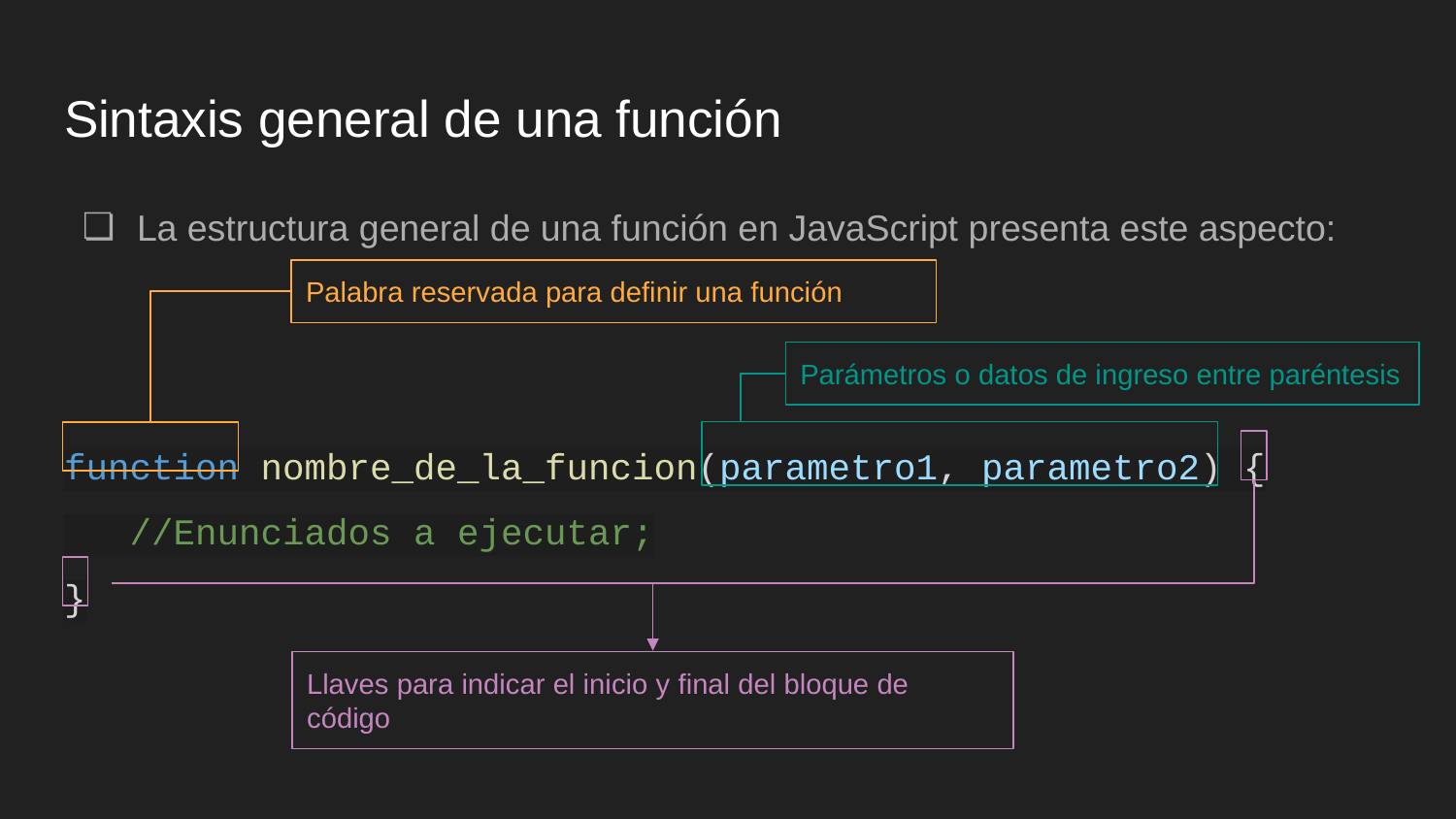

# Sintaxis general de una función
La estructura general de una función en JavaScript presenta este aspecto:

function nombre_de_la_funcion(parametro1, parametro2) {
   //Enunciados a ejecutar;
}

Palabra reservada para definir una función
Parámetros o datos de ingreso entre paréntesis

Llaves para indicar el inicio y final del bloque de código